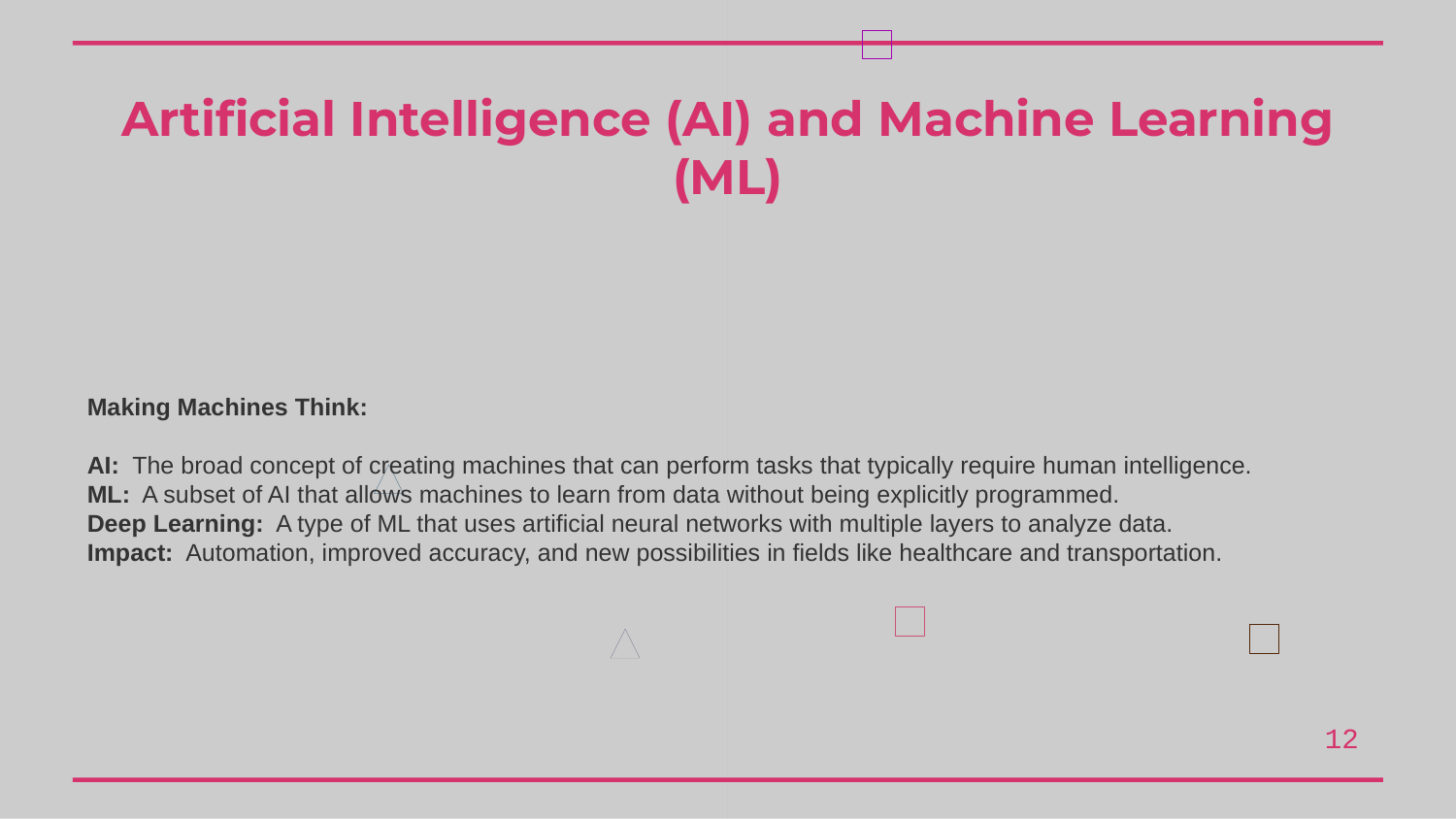

Artificial Intelligence (AI) and Machine Learning (ML)
Making Machines Think:

AI:  The broad concept of creating machines that can perform tasks that typically require human intelligence.
ML:  A subset of AI that allows machines to learn from data without being explicitly programmed.
Deep Learning:  A type of ML that uses artificial neural networks with multiple layers to analyze data.
Impact:  Automation, improved accuracy, and new possibilities in fields like healthcare and transportation.

12